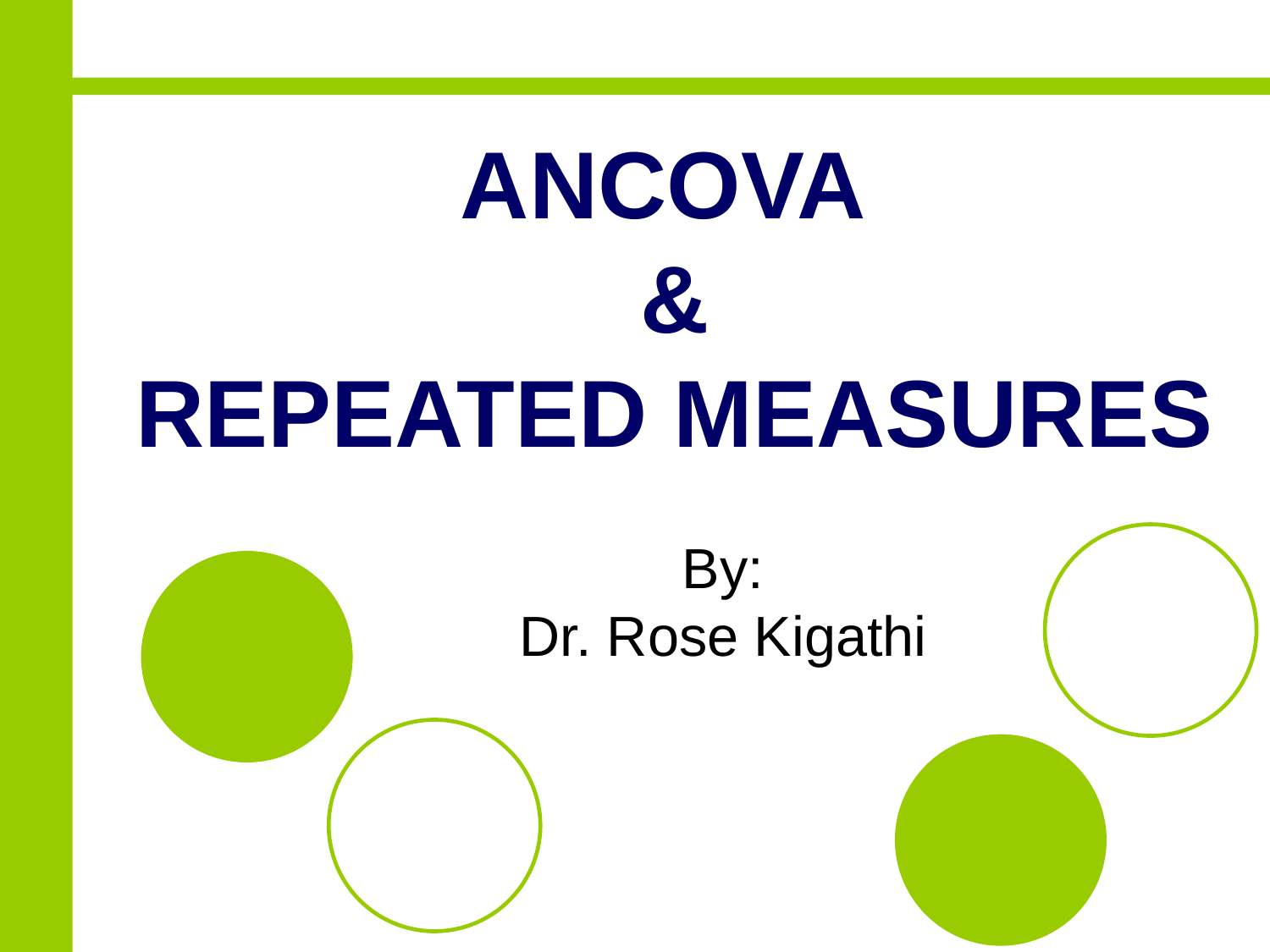

# ANCOVA & REPEATED MEASURES
By:
Dr. Rose Kigathi